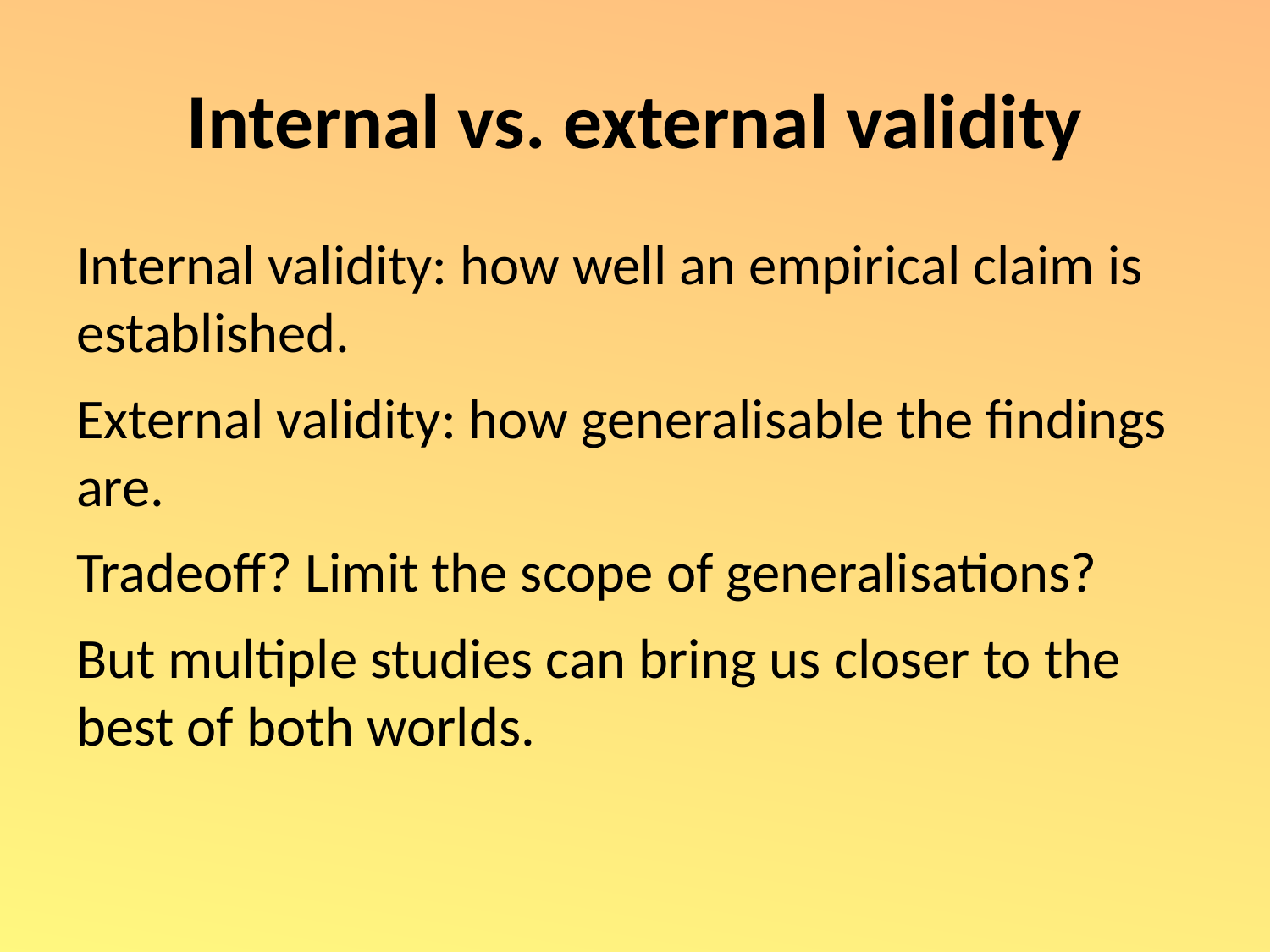

# Internal vs. external validity
Internal validity: how well an empirical claim is established.
External validity: how generalisable the findings are.
Tradeoff? Limit the scope of generalisations?
But multiple studies can bring us closer to the best of both worlds.